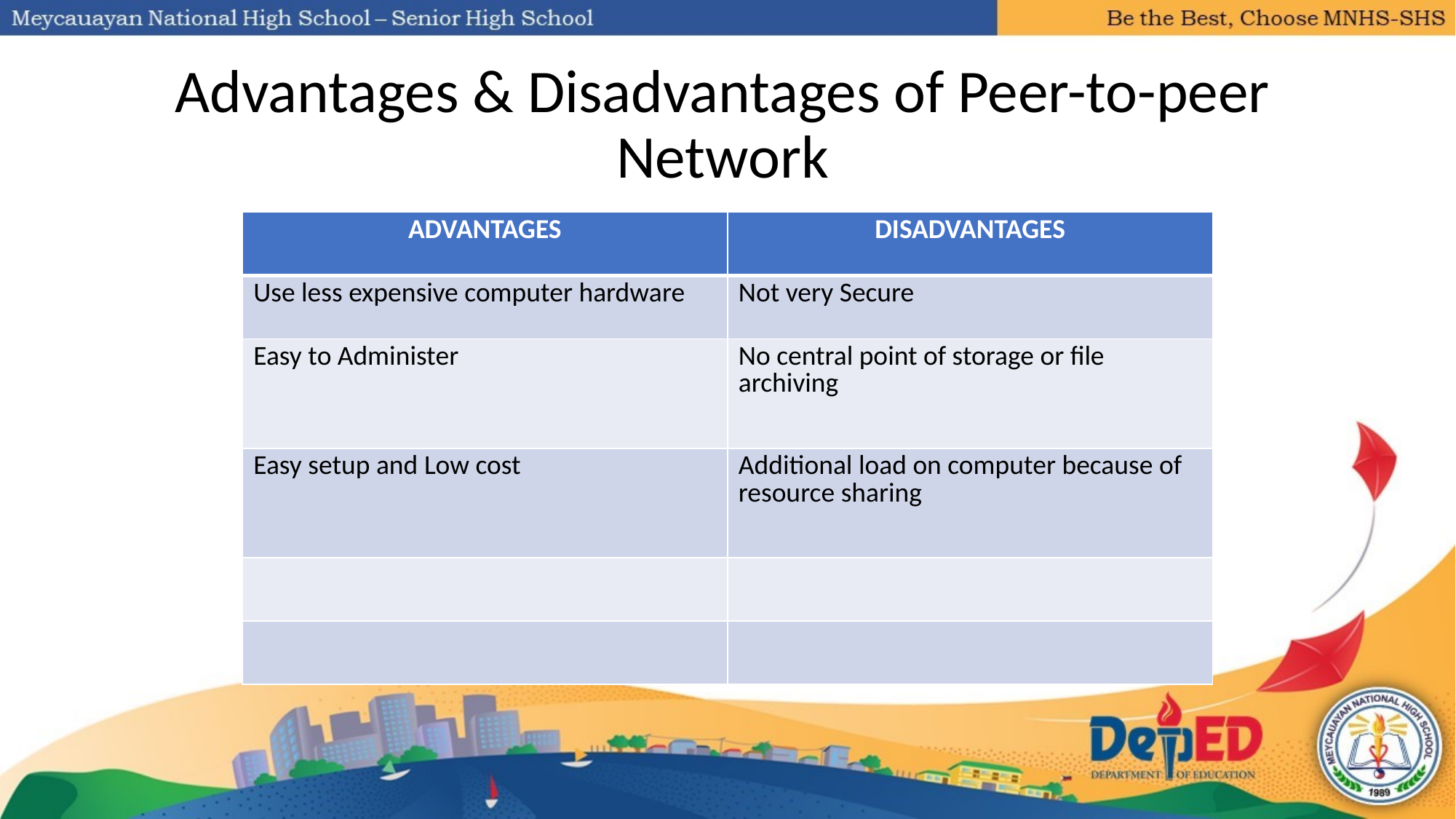

# Advantages & Disadvantages of Peer-to-peer Network
| ADVANTAGES | DISADVANTAGES |
| --- | --- |
| Use less expensive computer hardware | Not very Secure |
| Easy to Administer | No central point of storage or file archiving |
| Easy setup and Low cost | Additional load on computer because of resource sharing |
|  |  |
|  |  |